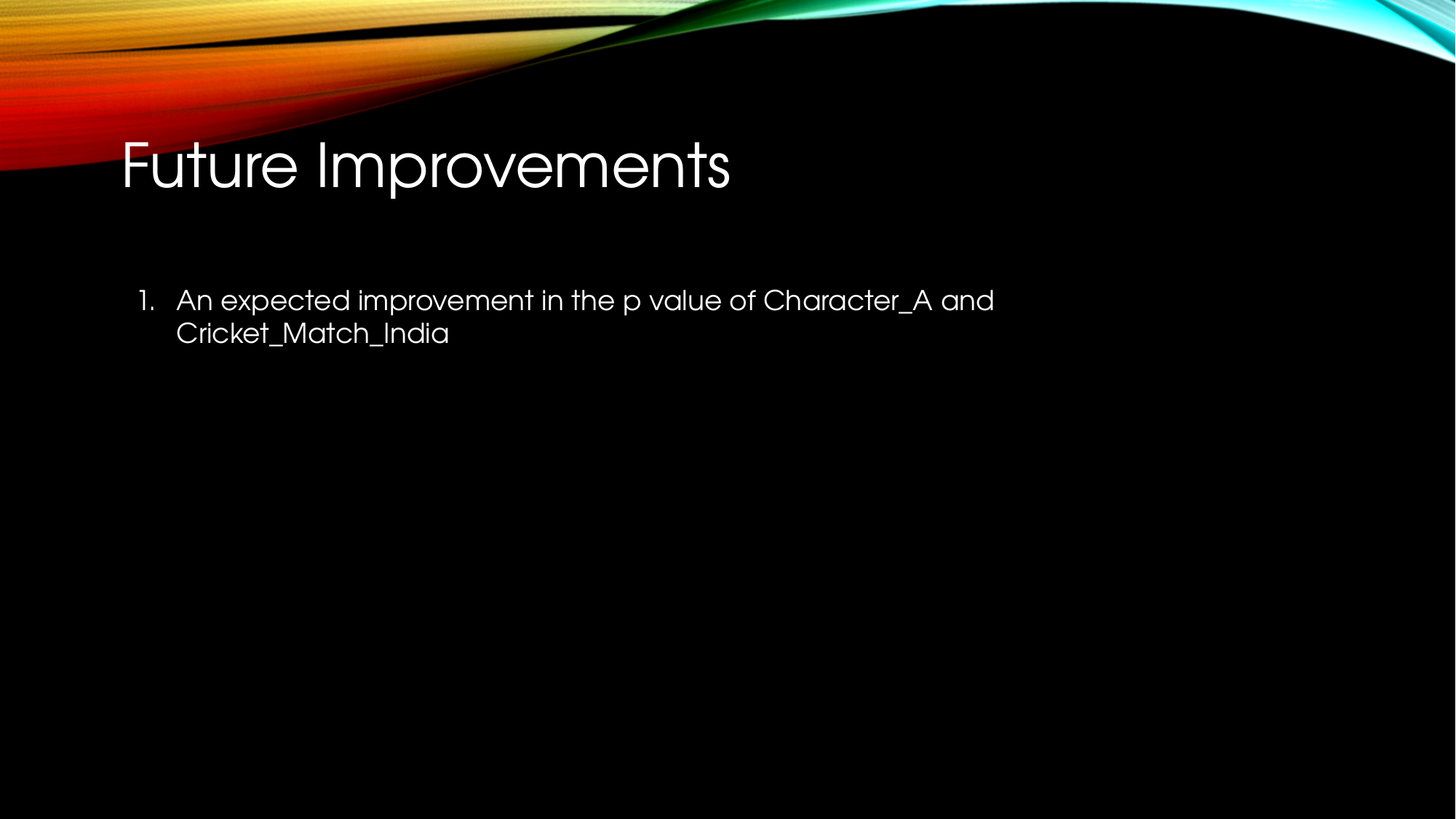

Future Improvements

An expected improvement in the p value of Character_A and Cricket_Match_India